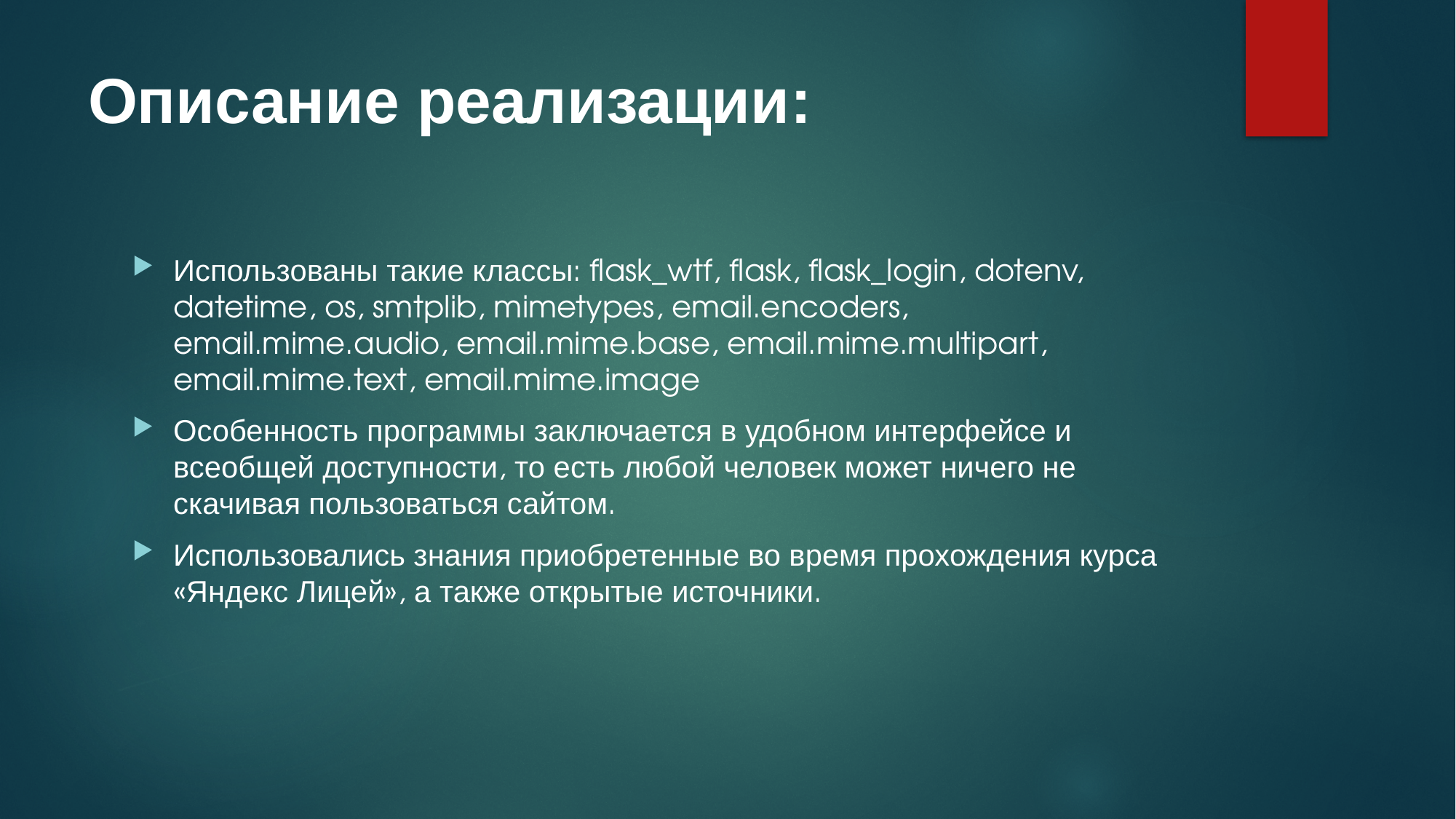

# Описание реализации:
Использованы такие классы: flask_wtf, flask, flask_login, dotenv, datetime, os, smtplib, mimetypes, email.encoders, email.mime.audio, email.mime.base, email.mime.multipart, email.mime.text, email.mime.image
Особенность программы заключается в удобном интерфейсе и всеобщей доступности, то есть любой человек может ничего не скачивая пользоваться сайтом.
Использовались знания приобретенные во время прохождения курса «Яндекс Лицей», а также открытые источники.